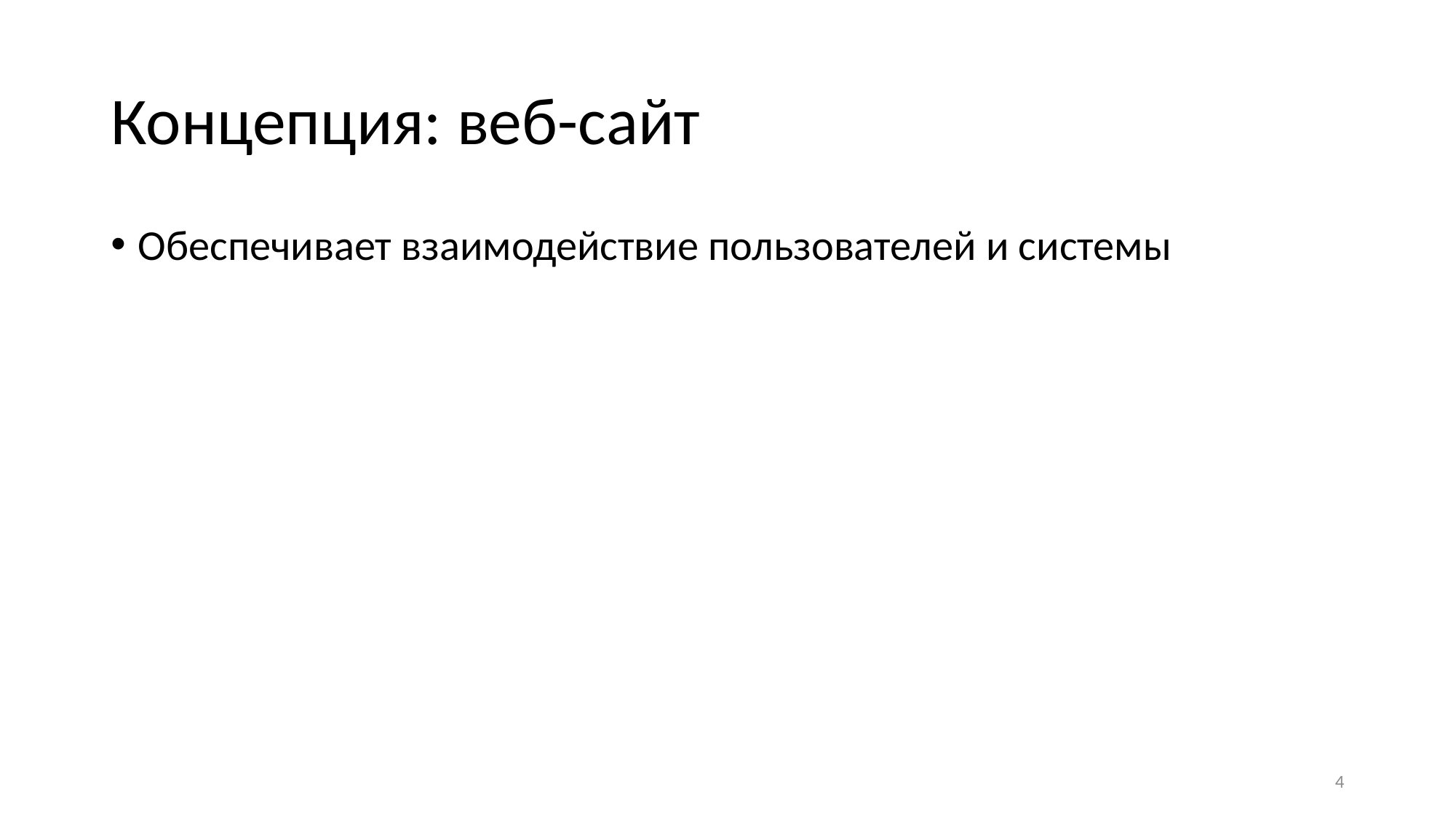

# Концепция: веб-сайт
Обеспечивает взаимодействие пользователей и системы
4